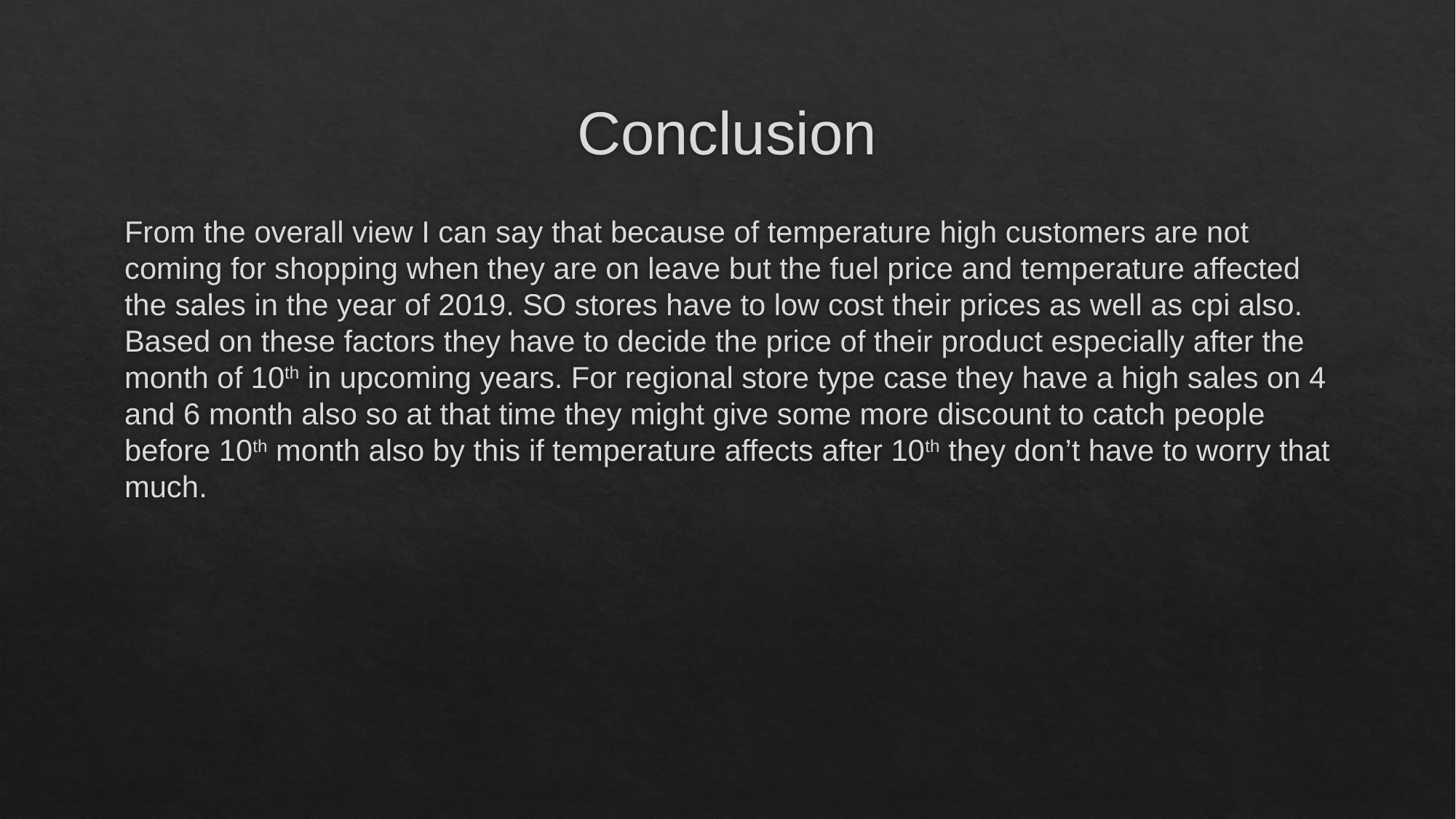

# Conclusion
From the overall view I can say that because of temperature high customers are not coming for shopping when they are on leave but the fuel price and temperature affected the sales in the year of 2019. SO stores have to low cost their prices as well as cpi also. Based on these factors they have to decide the price of their product especially after the month of 10th in upcoming years. For regional store type case they have a high sales on 4 and 6 month also so at that time they might give some more discount to catch people before 10th month also by this if temperature affects after 10th they don’t have to worry that much.